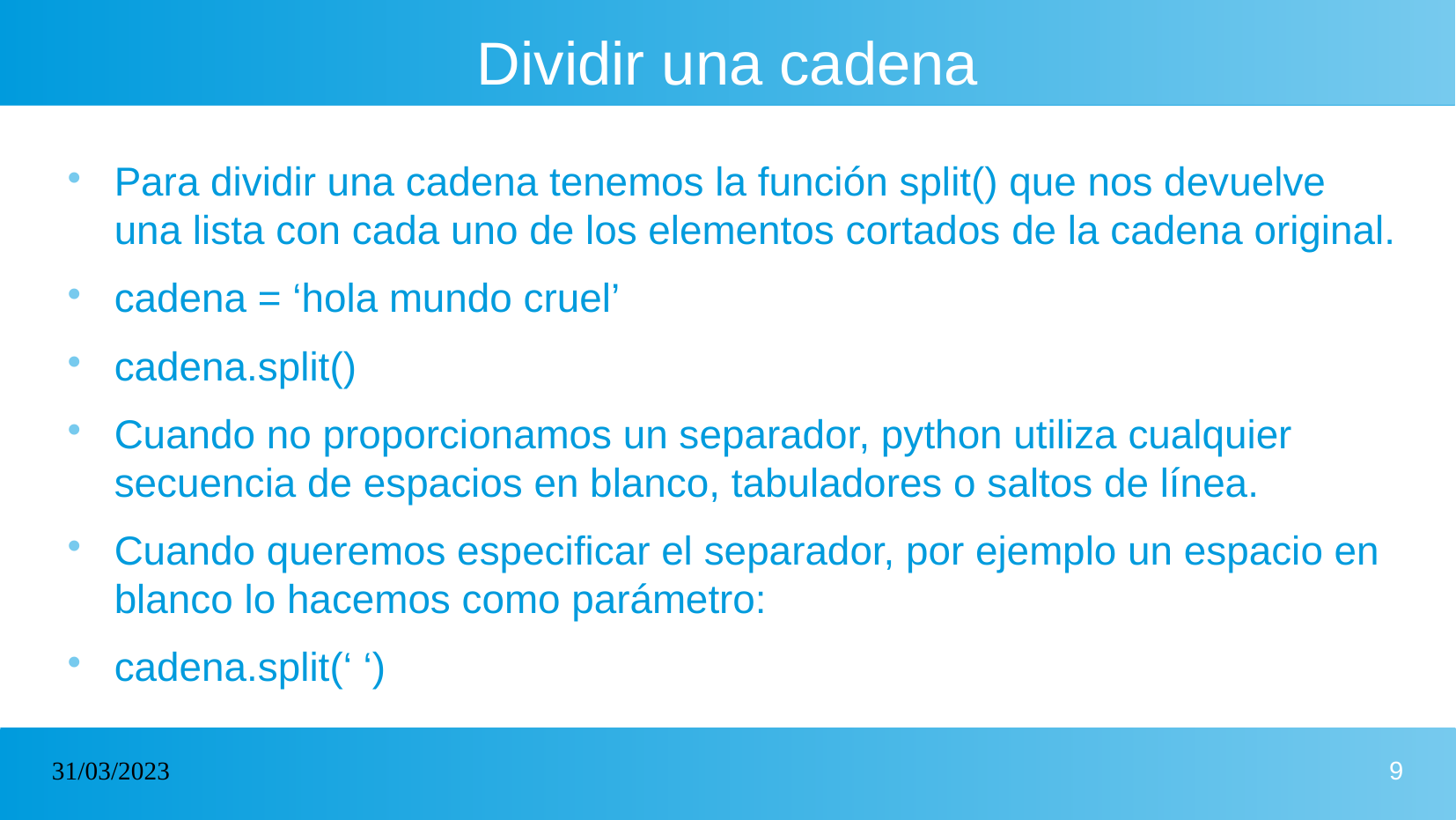

# Dividir una cadena
Para dividir una cadena tenemos la función split() que nos devuelve una lista con cada uno de los elementos cortados de la cadena original.
cadena = ‘hola mundo cruel’
cadena.split()
Cuando no proporcionamos un separador, python utiliza cualquier secuencia de espacios en blanco, tabuladores o saltos de línea.
Cuando queremos especificar el separador, por ejemplo un espacio en blanco lo hacemos como parámetro:
cadena.split(‘ ‘)
31/03/2023
9